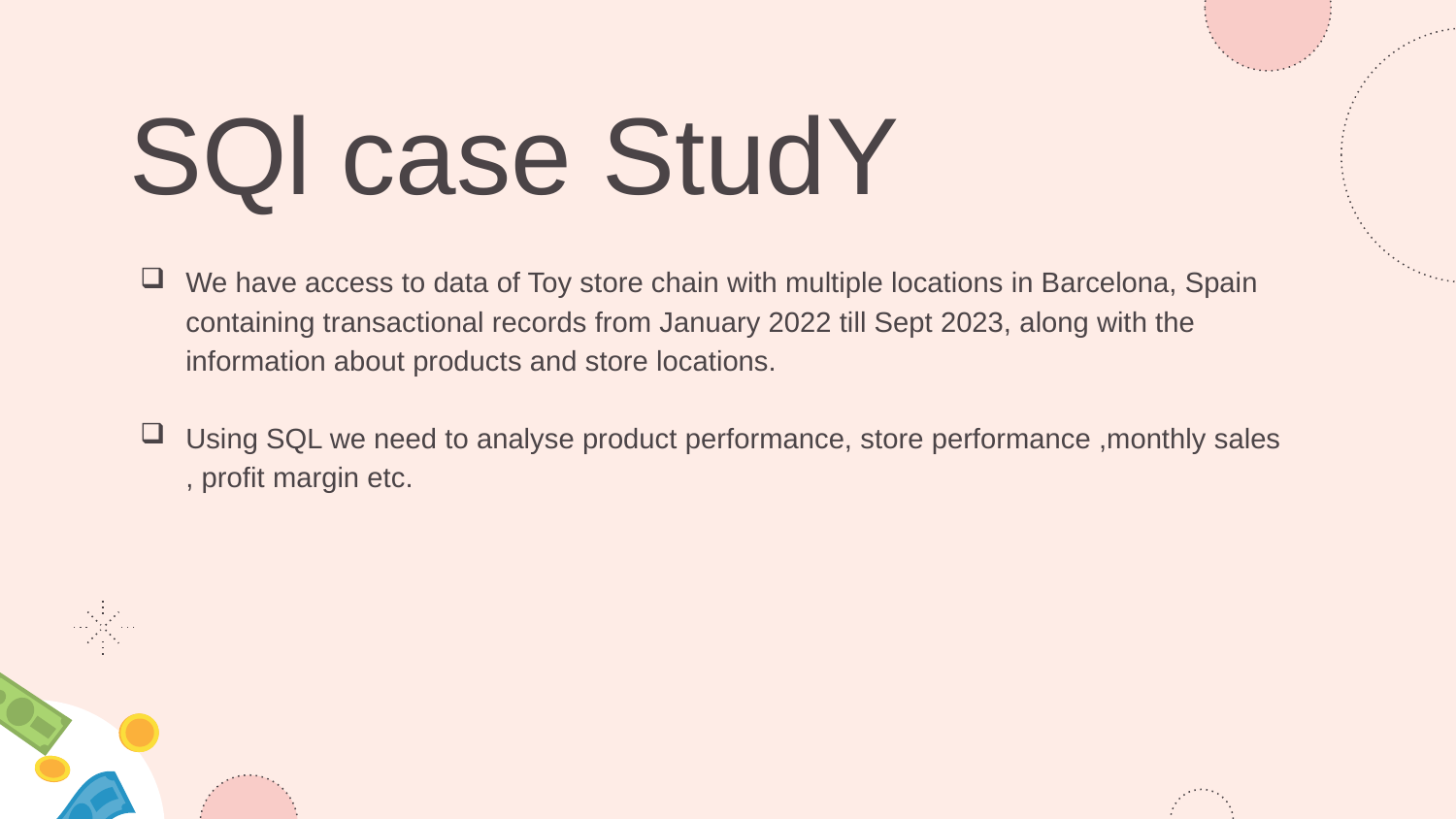

# SQl case StudY
We have access to data of Toy store chain with multiple locations in Barcelona, Spain containing transactional records from January 2022 till Sept 2023, along with the information about products and store locations.

Using SQL we need to analyse product performance, store performance ,monthly sales , profit margin etc.